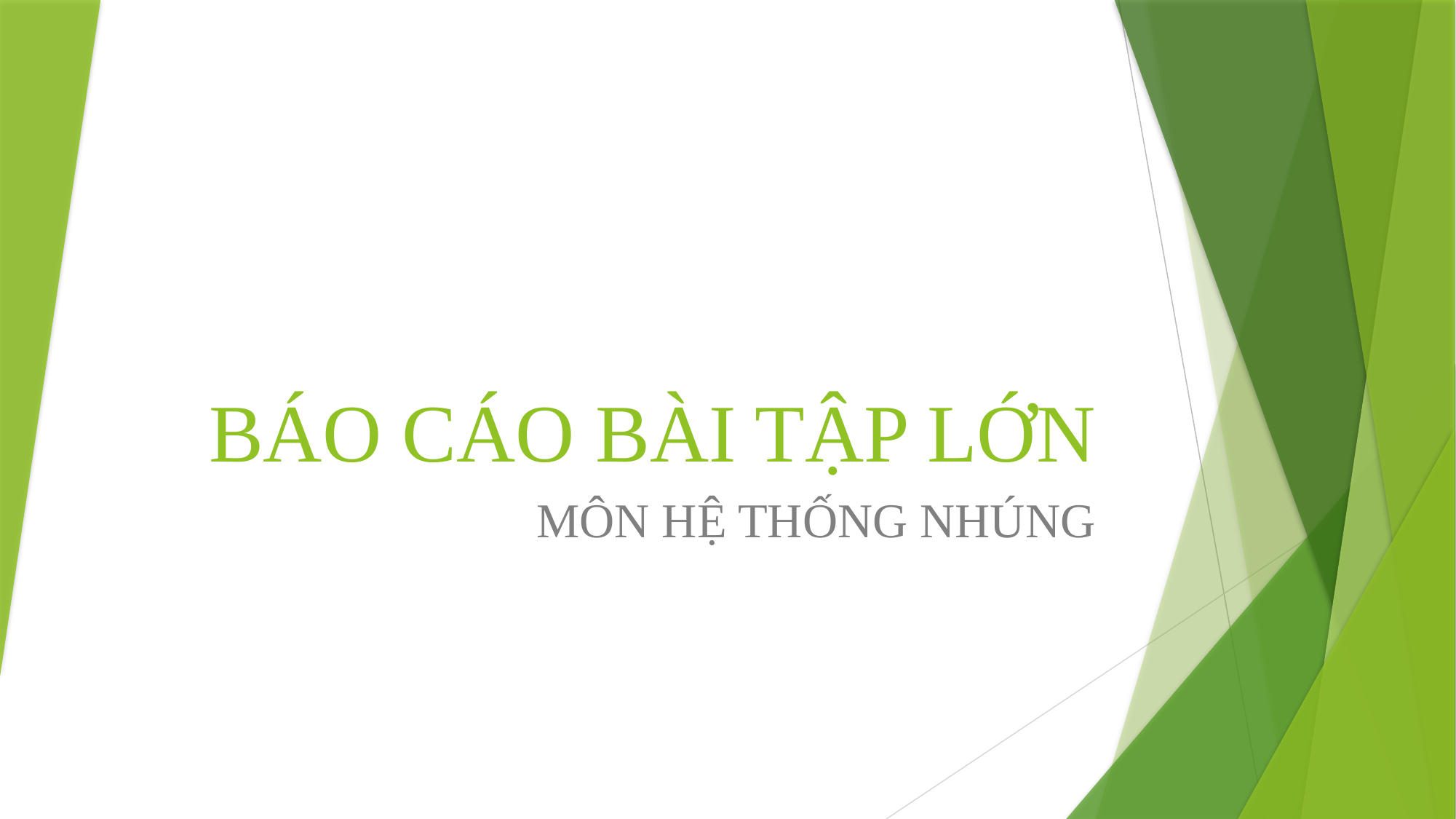

# BÁO CÁO BÀI TẬP LỚN
MÔN HỆ THỐNG NHÚNG